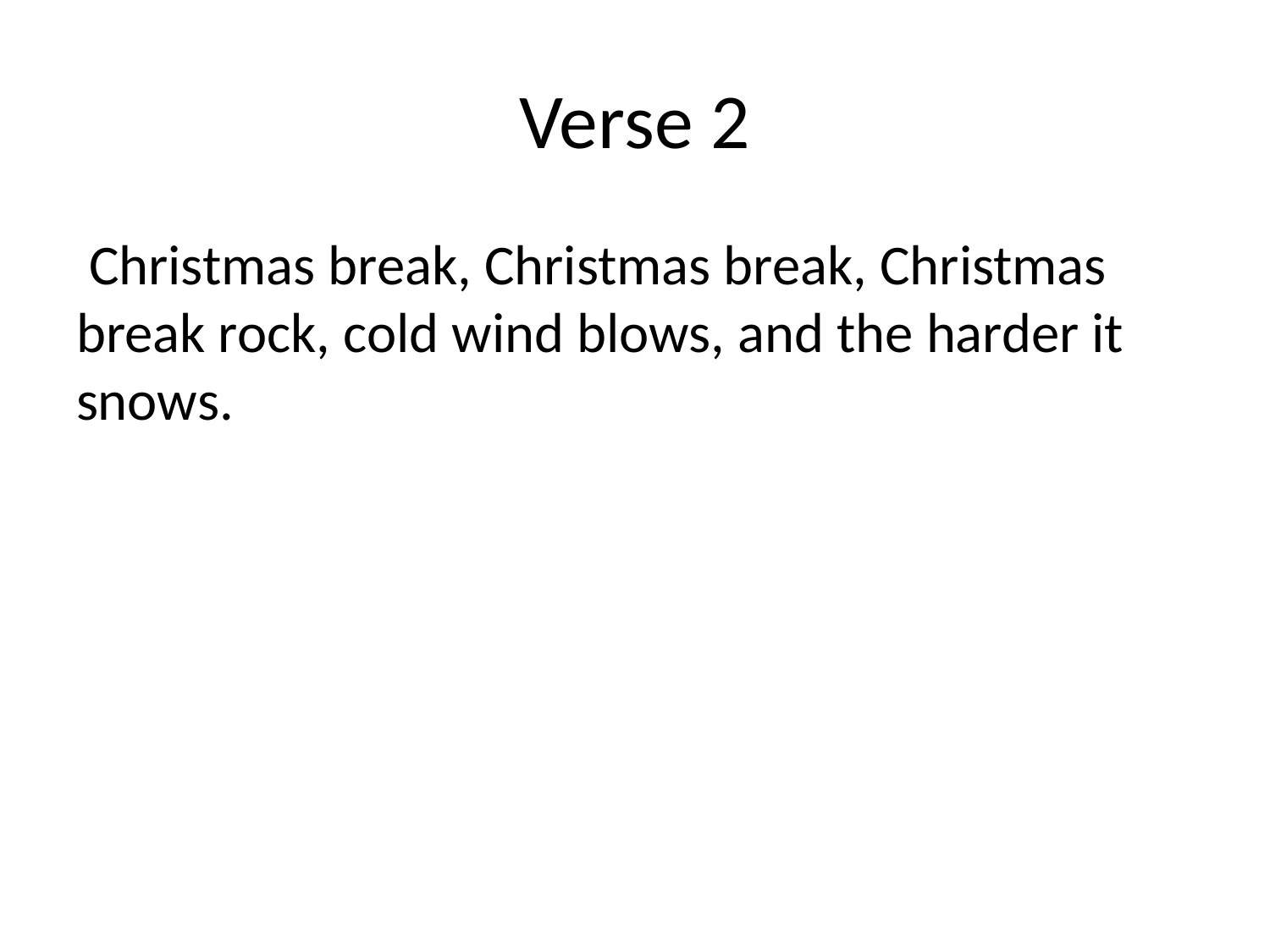

# Verse 2
 Christmas break, Christmas break, Christmas break rock, cold wind blows, and the harder it snows.